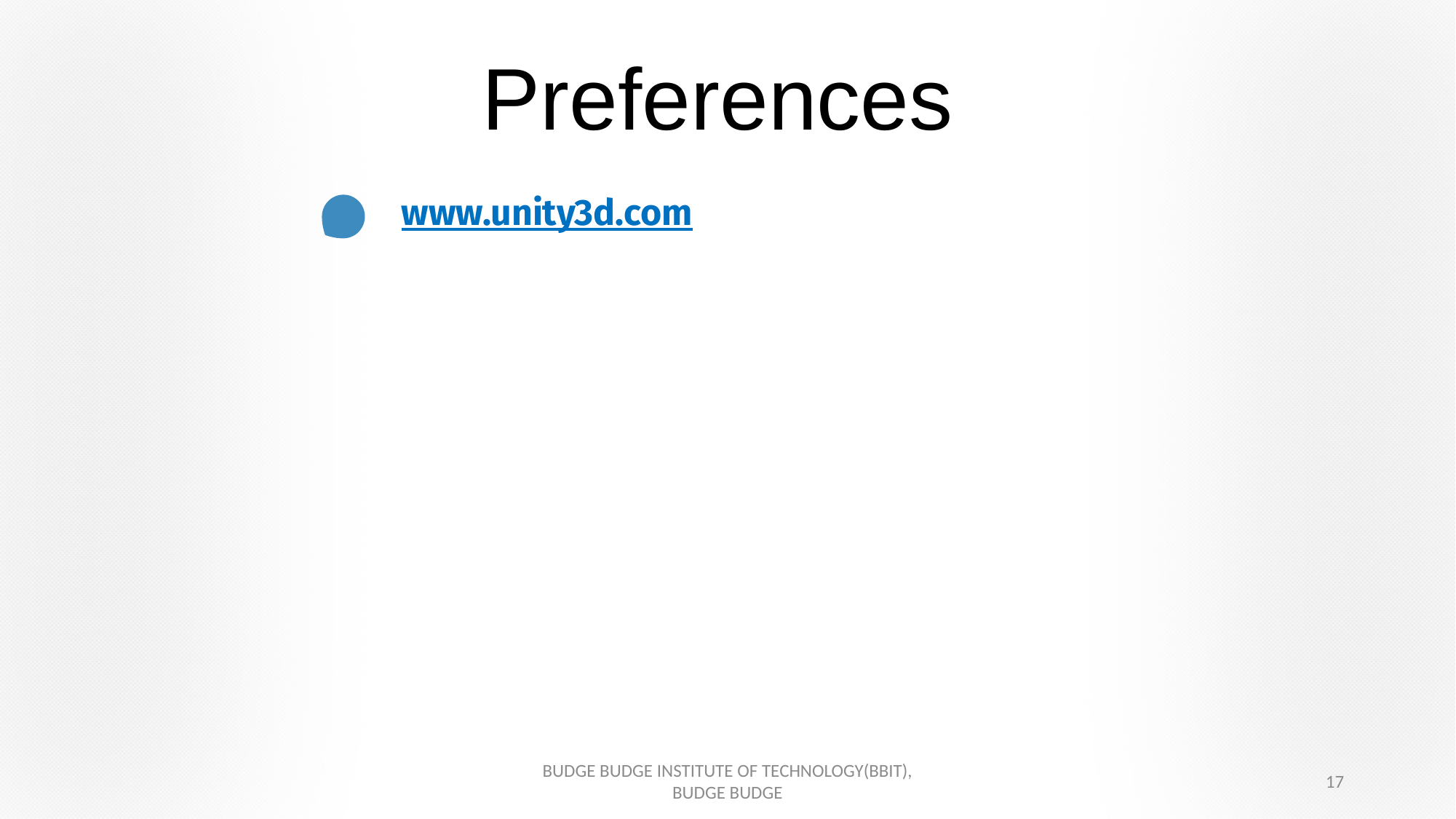

# Preferences
www.unity3d.com

BUDGE BUDGE INSTITUTE OF TECHNOLOGY(BBIT),
BUDGE BUDGE
17